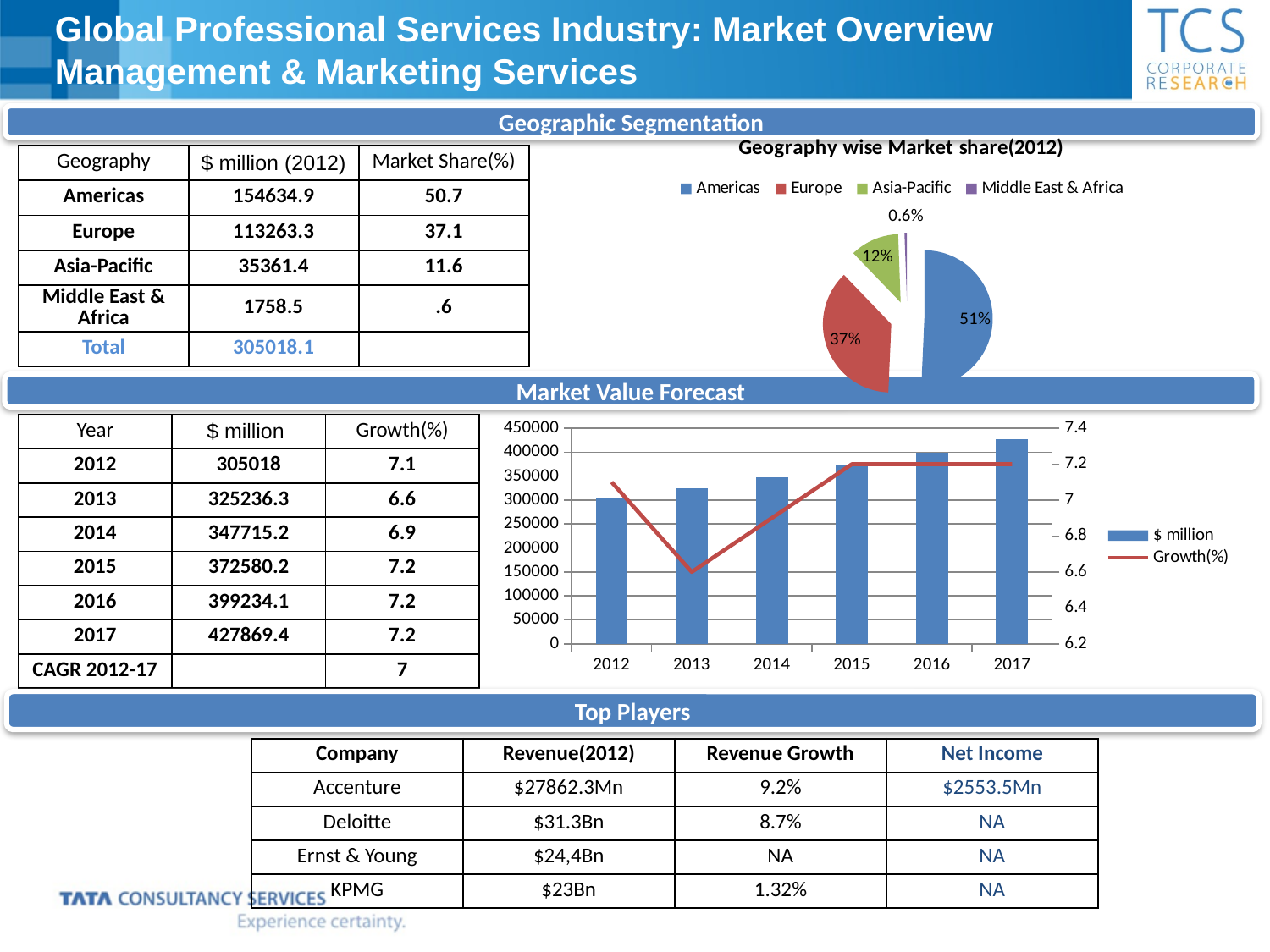

Global Professional Services Industry: Market Overview
Management & Marketing Services
Geographic Segmentation

### Chart: Geography wise Market share(2012)

| Category | $ million (2012)  |
|---|---|
| Americas  | 154634.9 |
| Europe  | 113263.3 |
| Asia-Pacific  | 35361.4 |
| Middle East & Africa  | 1758.5 |
| Geography | $ million (2012) | Market Share(%) |
| --- | --- | --- |
| Americas | 154634.9 | 50.7 |
| Europe | 113263.3 | 37.1 |
| Asia-Pacific | 35361.4 | 11.6 |
| Middle East & Africa | 1758.5 | .6 |
| Total | 305018.1 |  |
Market Value Forecast

### Chart

| Category | $ million   | Growth(%)  |
|---|---|---|
| 2012 | 305018.0 | 7.1 |
| 2013 | 325236.3 | 6.6 |
| 2014 | 347715.2 | 6.9 |
| 2015 | 372580.2 | 7.2 |
| 2016 | 399234.1 | 7.2 |
| 2017 | 427869.4 | 7.2 |
| Year | $ million | Growth(%) |
| --- | --- | --- |
| 2012 | 305018 | 7.1 |
| 2013 | 325236.3 | 6.6 |
| 2014 | 347715.2 | 6.9 |
| 2015 | 372580.2 | 7.2 |
| 2016 | 399234.1 | 7.2 |
| 2017 | 427869.4 | 7.2 |
| CAGR 2012-17 |  | 7 |
Top Players
| Company | Revenue(2012) | Revenue Growth | Net Income |
| --- | --- | --- | --- |
| Accenture | $27862.3Mn | 9.2% | $2553.5Mn |
| Deloitte | $31.3Bn | 8.7% | NA |
| Ernst & Young | $24,4Bn | NA | NA |
| KPMG | $23Bn | 1.32% | NA |